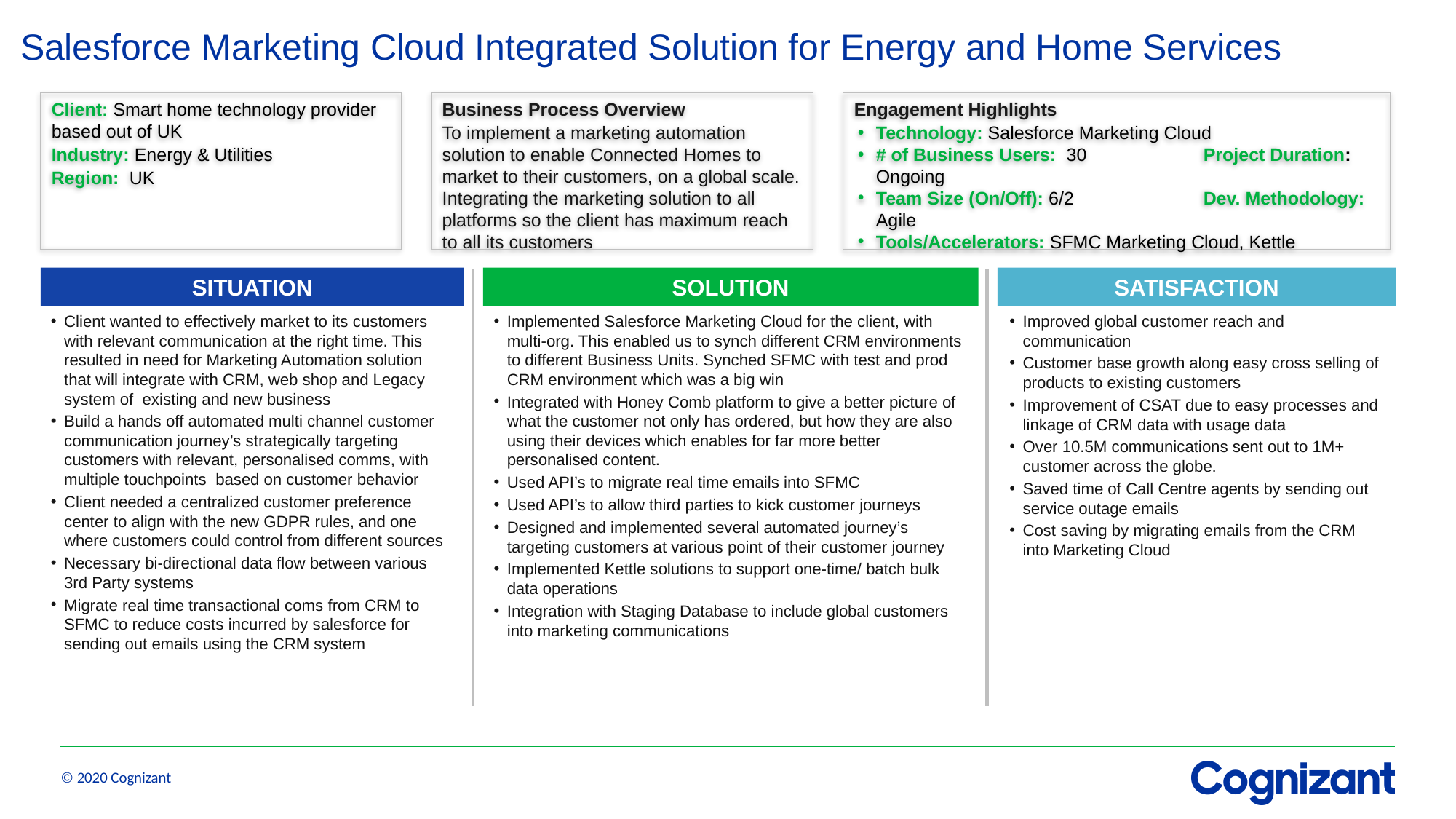

# Salesforce Marketing Cloud Integrated Solution for Energy and Home Services
Client: Smart home technology provider based out of UK
Industry: Energy & Utilities
Region:  UK
Business Process Overview
To implement a marketing automation solution to enable Connected Homes to market to their customers, on a global scale. Integrating the marketing solution to all platforms so the client has maximum reach to all its customers
Engagement Highlights
Technology: Salesforce Marketing Cloud
# of Business Users:  30		Project Duration: Ongoing
Team Size (On/Off): 6/2		Dev. Methodology: Agile
Tools/Accelerators: SFMC Marketing Cloud, Kettle
SITUATION
SOLUTION
SATISFACTION

Client wanted to effectively market to its customers with relevant communication at the right time. This resulted in need for Marketing Automation solution that will integrate with CRM, web shop and Legacy system of  existing and new business
Build a hands off automated multi channel customer communication journey’s strategically targeting customers with relevant, personalised comms, with multiple touchpoints  based on customer behavior
Client needed a centralized customer preference center to align with the new GDPR rules, and one where customers could control from different sources
Necessary bi-directional data flow between various 3rd Party systems
Migrate real time transactional coms from CRM to SFMC to reduce costs incurred by salesforce for sending out emails using the CRM system
Implemented Salesforce Marketing Cloud for the client, with multi-org. This enabled us to synch different CRM environments to different Business Units. Synched SFMC with test and prod CRM environment which was a big win
Integrated with Honey Comb platform to give a better picture of what the customer not only has ordered, but how they are also using their devices which enables for far more better personalised content.
Used API’s to migrate real time emails into SFMC
Used API’s to allow third parties to kick customer journeys
Designed and implemented several automated journey’s targeting customers at various point of their customer journey
Implemented Kettle solutions to support one-time/ batch bulk data operations
Integration with Staging Database to include global customers into marketing communications
Improved global customer reach and communication
Customer base growth along easy cross selling of products to existing customers
Improvement of CSAT due to easy processes and linkage of CRM data with usage data
Over 10.5M communications sent out to 1M+ customer across the globe.
Saved time of Call Centre agents by sending out service outage emails
Cost saving by migrating emails from the CRM into Marketing Cloud